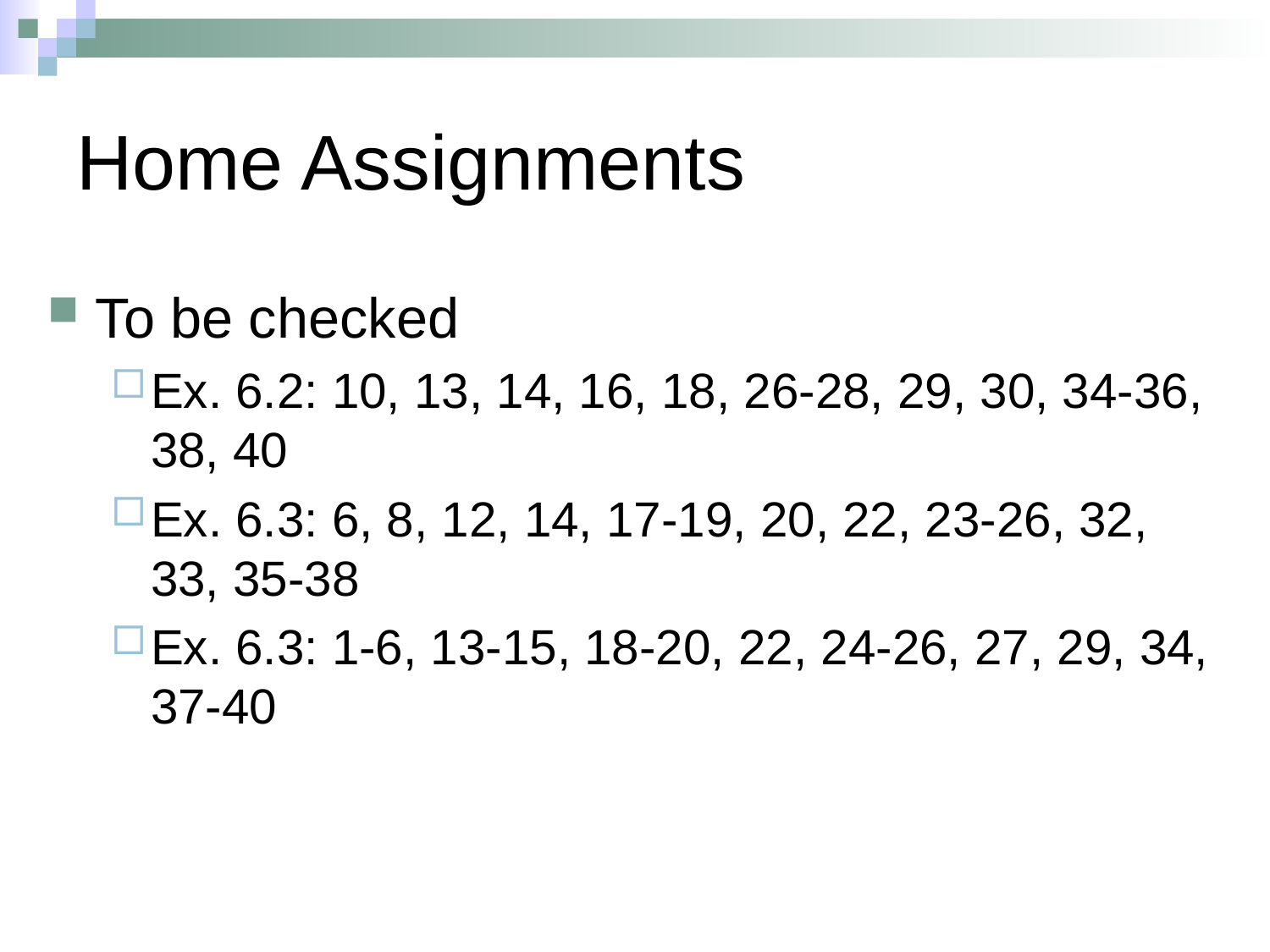

# Home Assignments
To be checked
Ex. 6.2: 10, 13, 14, 16, 18, 26-28, 29, 30, 34-36, 38, 40
Ex. 6.3: 6, 8, 12, 14, 17-19, 20, 22, 23-26, 32, 33, 35-38
Ex. 6.3: 1-6, 13-15, 18-20, 22, 24-26, 27, 29, 34, 37-40